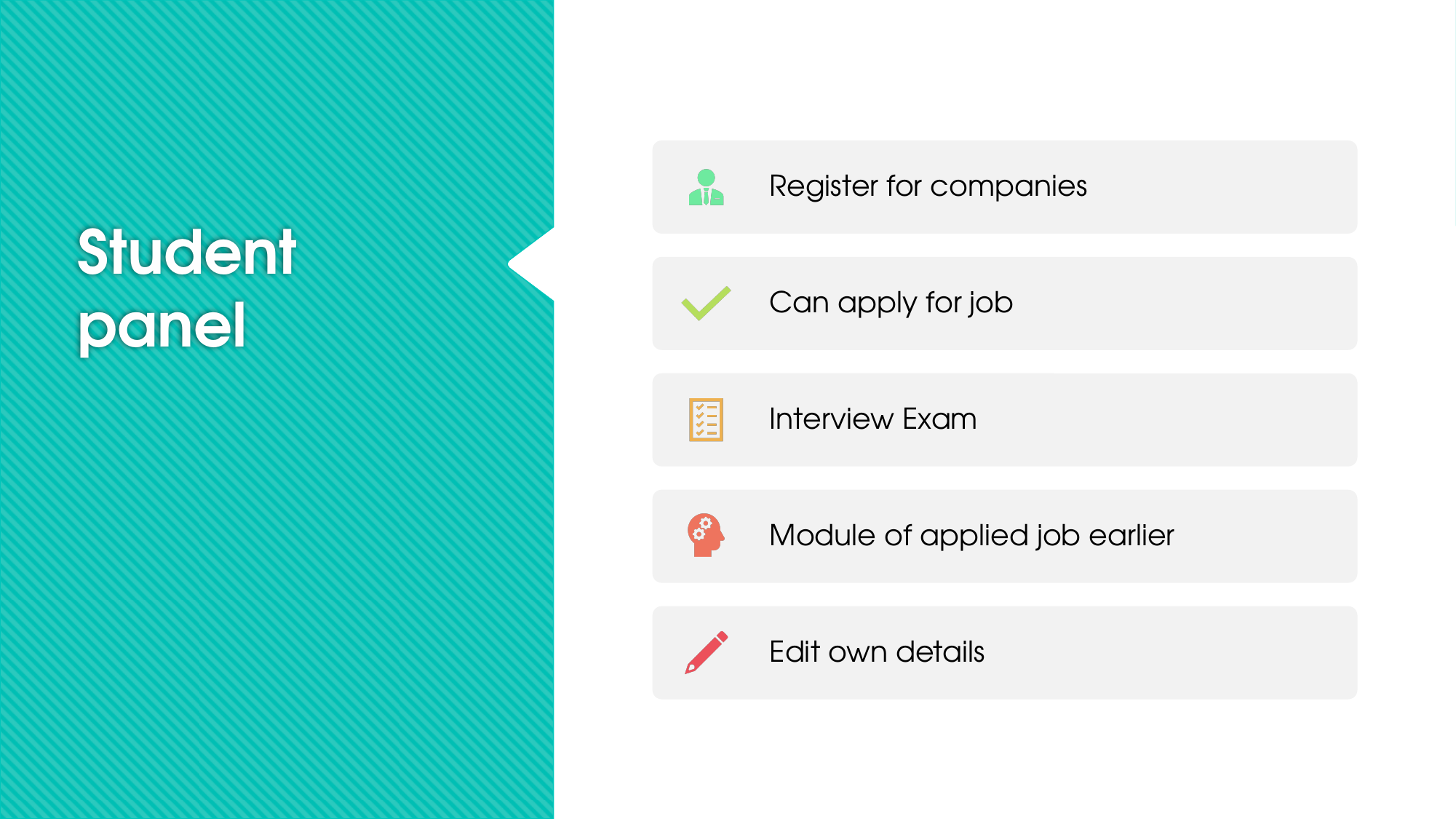

Register for companies
Can apply for job
Interview Exam
Module of applied job earlier
Edit own details
# Student panel